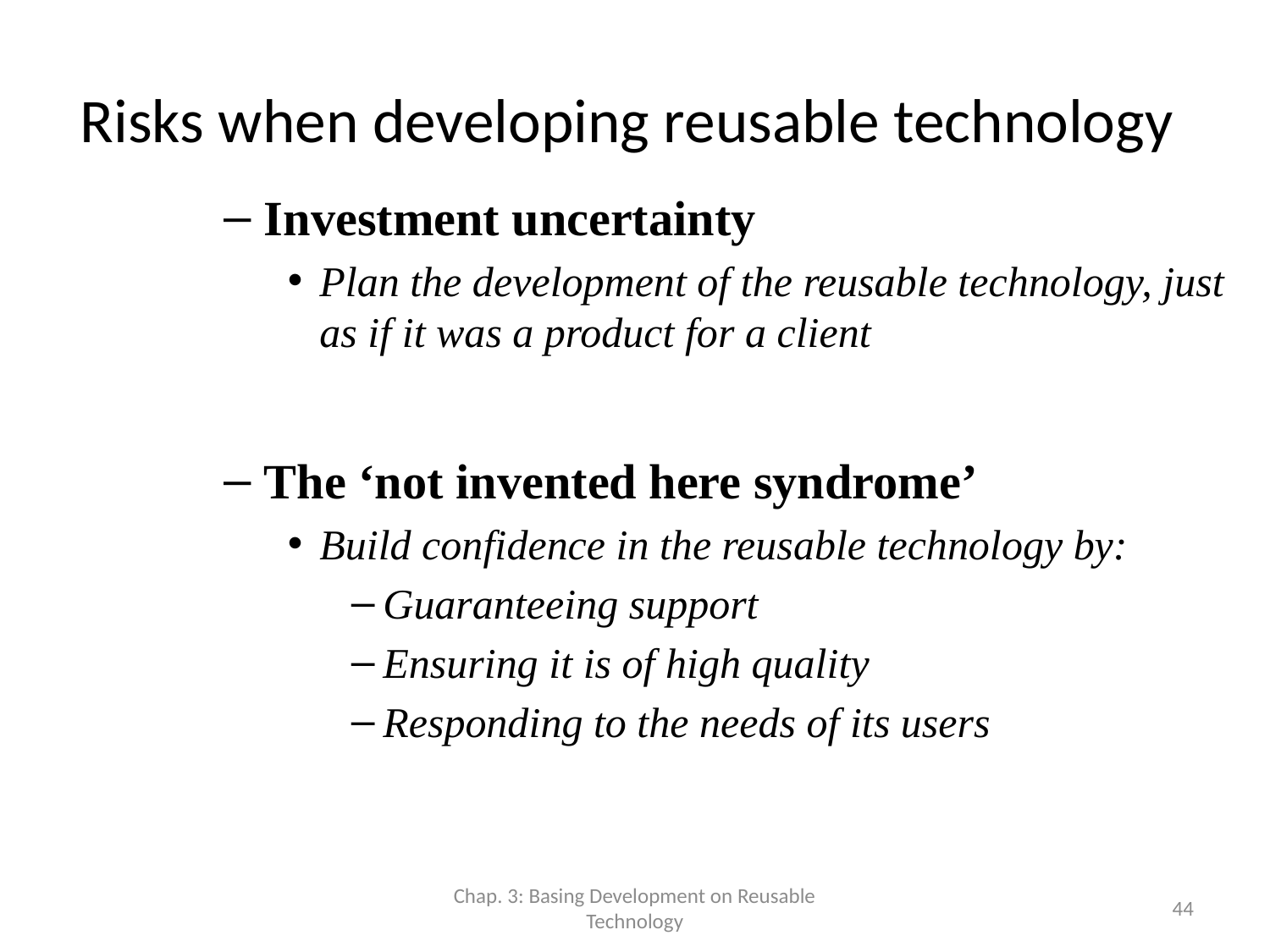

# Risks when developing reusable technology
Investment uncertainty
Plan the development of the reusable technology, just as if it was a product for a client

The ‘not invented here syndrome’
Build confidence in the reusable technology by:
Guaranteeing support
Ensuring it is of high quality
Responding to the needs of its users
Chap. 3: Basing Development on Reusable Technology
44